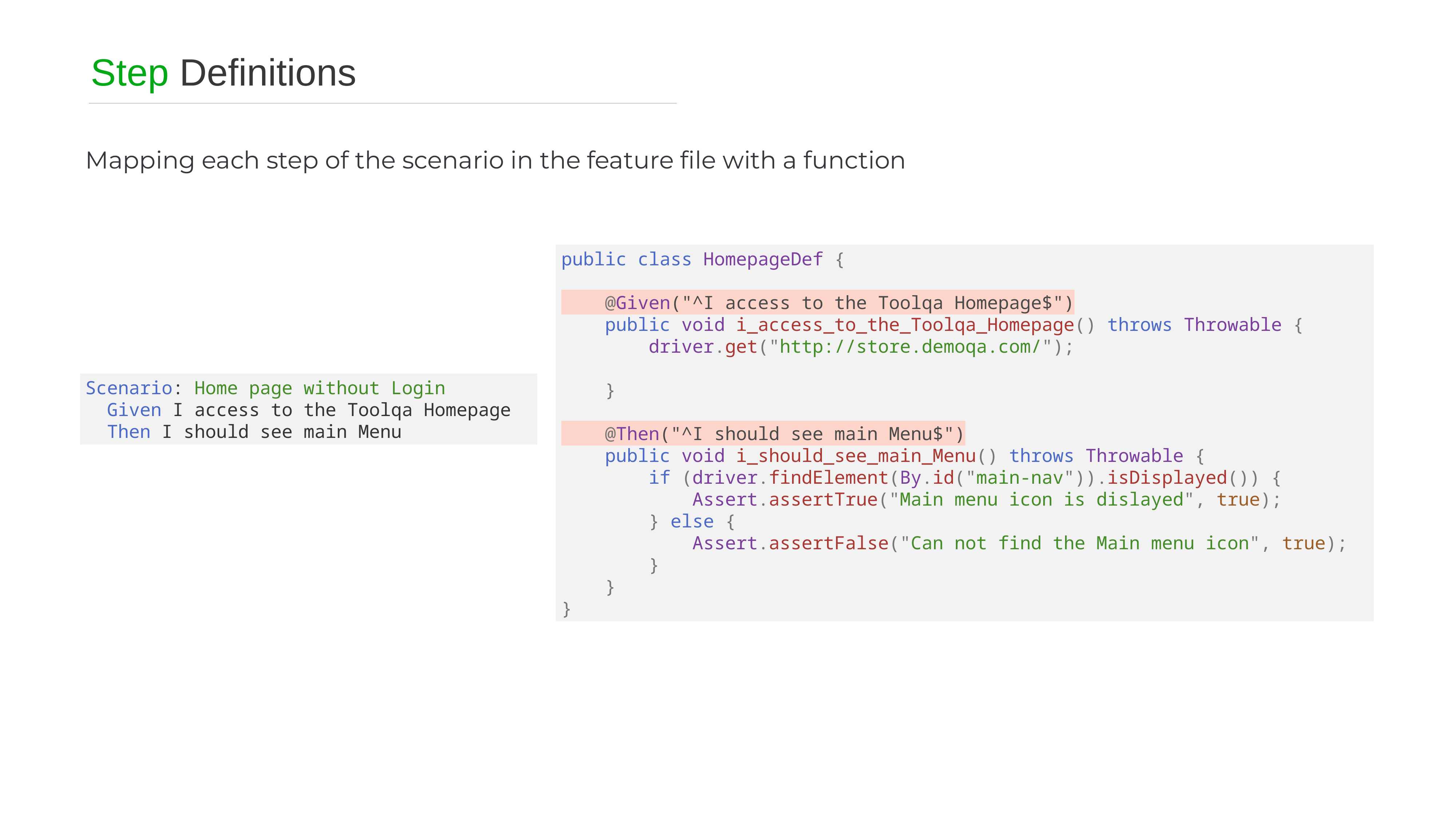

Step Definitions
Mapping each step of the scenario in the feature file with a function
public class HomepageDef {
    @Given("^I access to the Toolqa Homepage$")
    public void i_access_to_the_Toolqa_Homepage() throws Throwable {
        driver.get("http://store.demoqa.com/");

    }
    @Then("^I should see main Menu$")
    public void i_should_see_main_Menu() throws Throwable {
        if (driver.findElement(By.id("main-nav")).isDisplayed()) {
            Assert.assertTrue("Main menu icon is dislayed", true);
        } else {
            Assert.assertFalse("Can not find the Main menu icon", true);
        }
    }
}
Scenario: Home page without Login
  Given I access to the Toolqa Homepage
  Then I should see main Menu